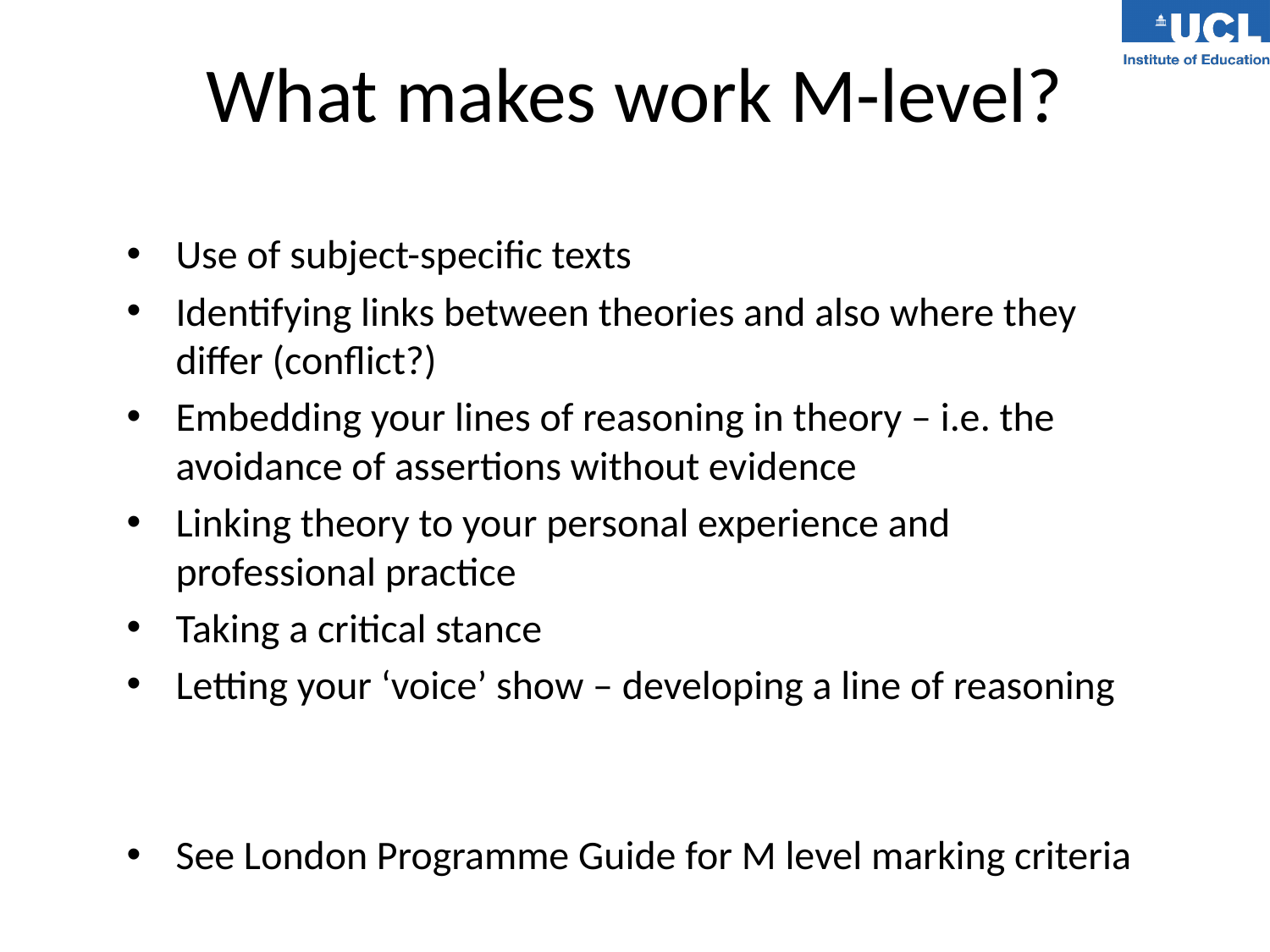

# What makes work M-level?
Use of subject-specific texts
Identifying links between theories and also where they differ (conflict?)
Embedding your lines of reasoning in theory – i.e. the avoidance of assertions without evidence
Linking theory to your personal experience and professional practice
Taking a critical stance
Letting your ‘voice’ show – developing a line of reasoning

See London Programme Guide for M level marking criteria